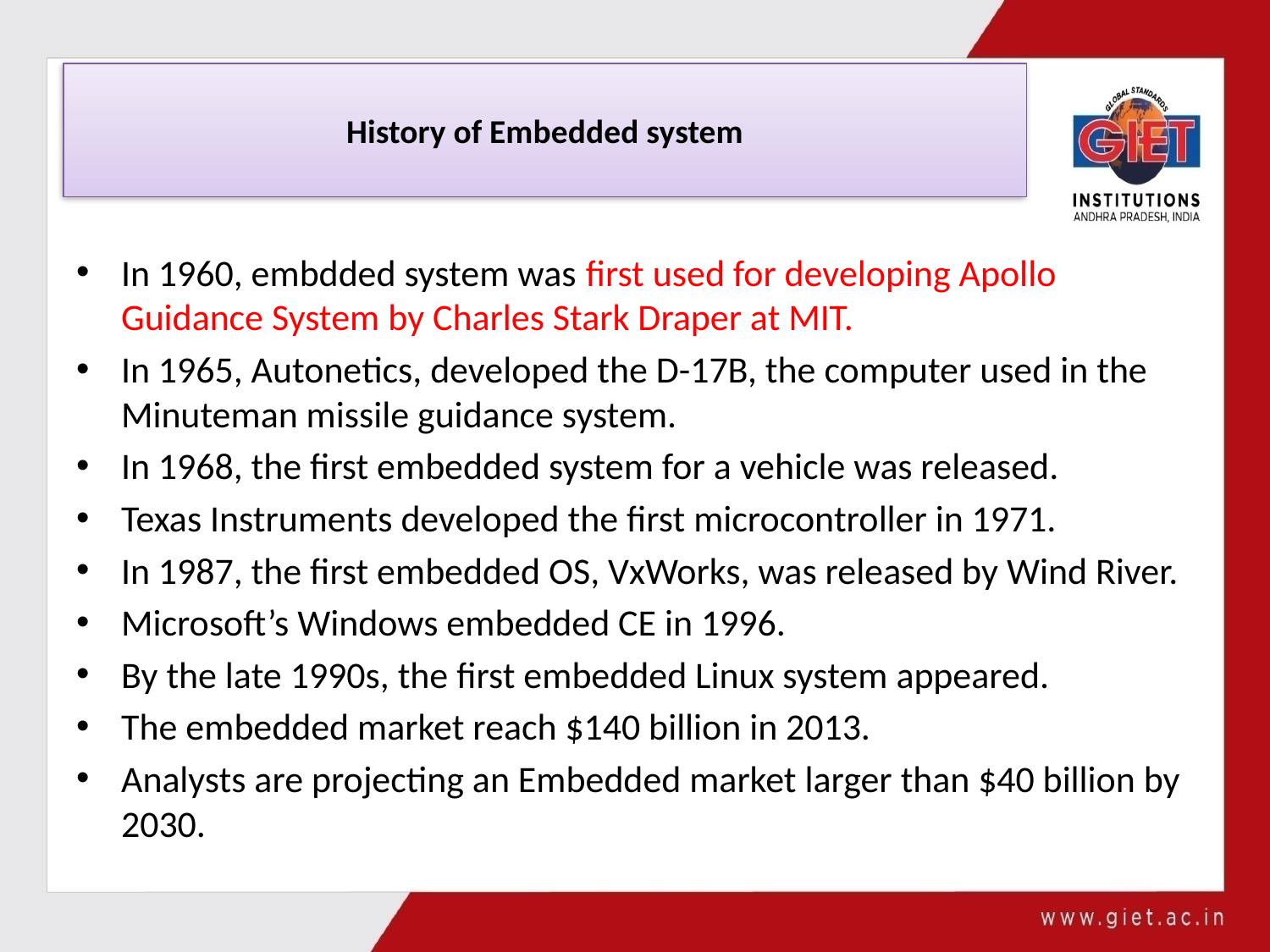

# History of Embedded system

In 1960, embdded system was first used for developing Apollo Guidance System by Charles Stark Draper at MIT.
In 1965, Autonetics, developed the D-17B, the computer used in the Minuteman missile guidance system.
In 1968, the first embedded system for a vehicle was released.
Texas Instruments developed the first microcontroller in 1971.
In 1987, the first embedded OS, VxWorks, was released by Wind River.
Microsoft’s Windows embedded CE in 1996.
By the late 1990s, the first embedded Linux system appeared.
The embedded market reach $140 billion in 2013.
Analysts are projecting an Embedded market larger than $40 billion by 2030.